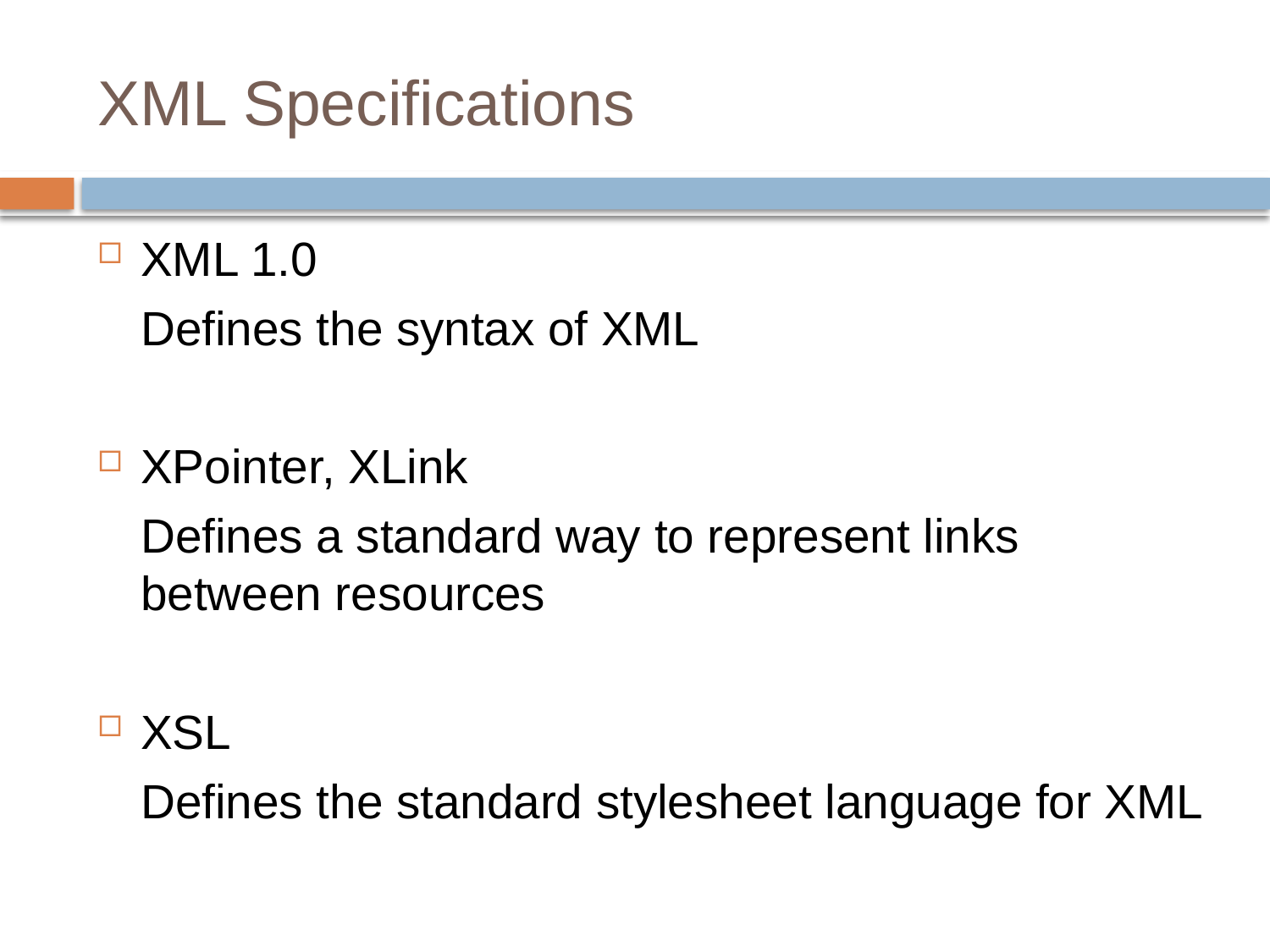

# XML Specifications
XML 1.0
	Defines the syntax of XML

XPointer, XLink
	Defines a standard way to represent links between resources

XSL
	Defines the standard stylesheet language for XML